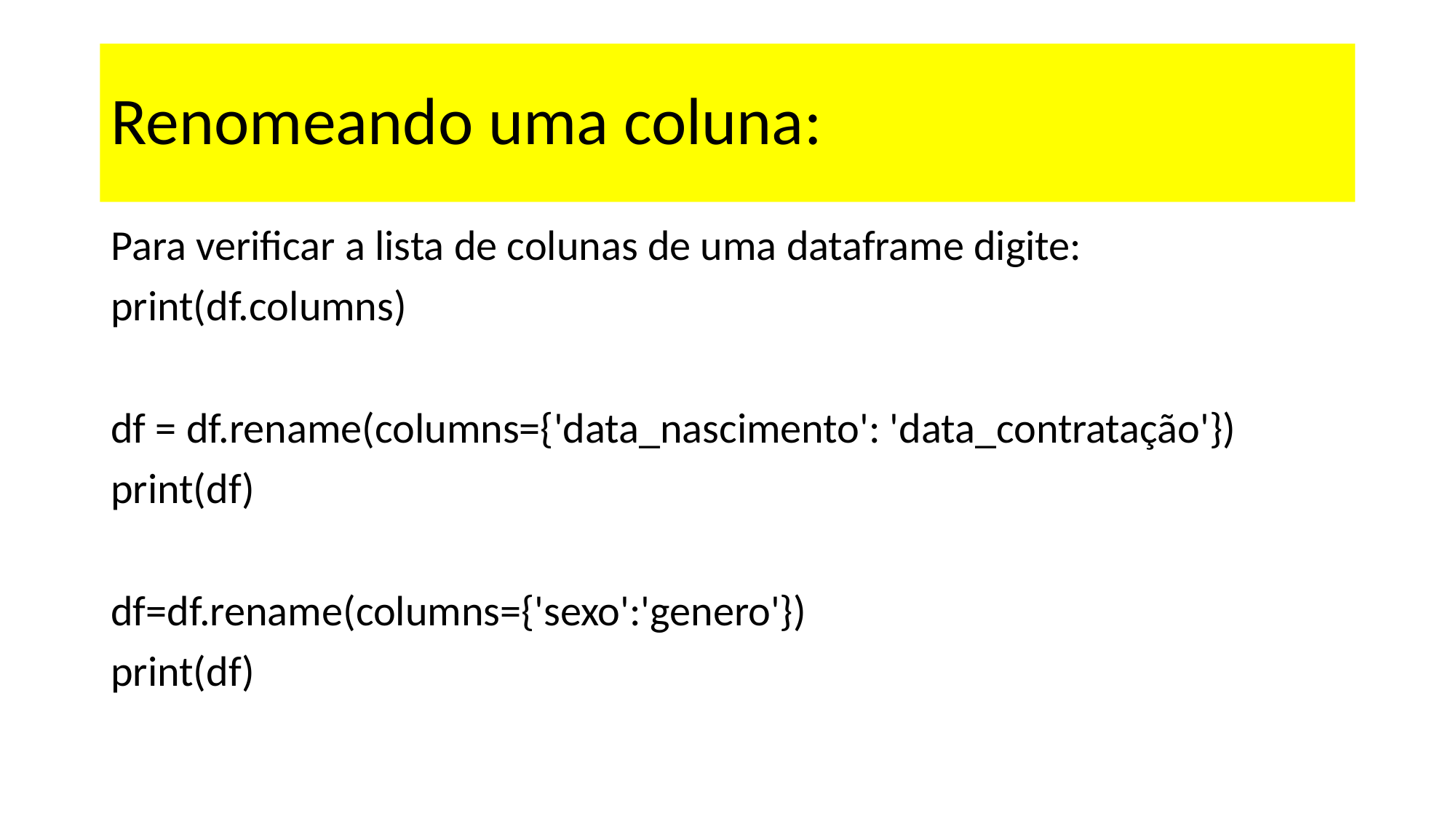

# Renomeando uma coluna:
Para verificar a lista de colunas de uma dataframe digite:
print(df.columns)

df = df.rename(columns={'data_nascimento': 'data_contratação'})
print(df)

df=df.rename(columns={'sexo':'genero'})
print(df)